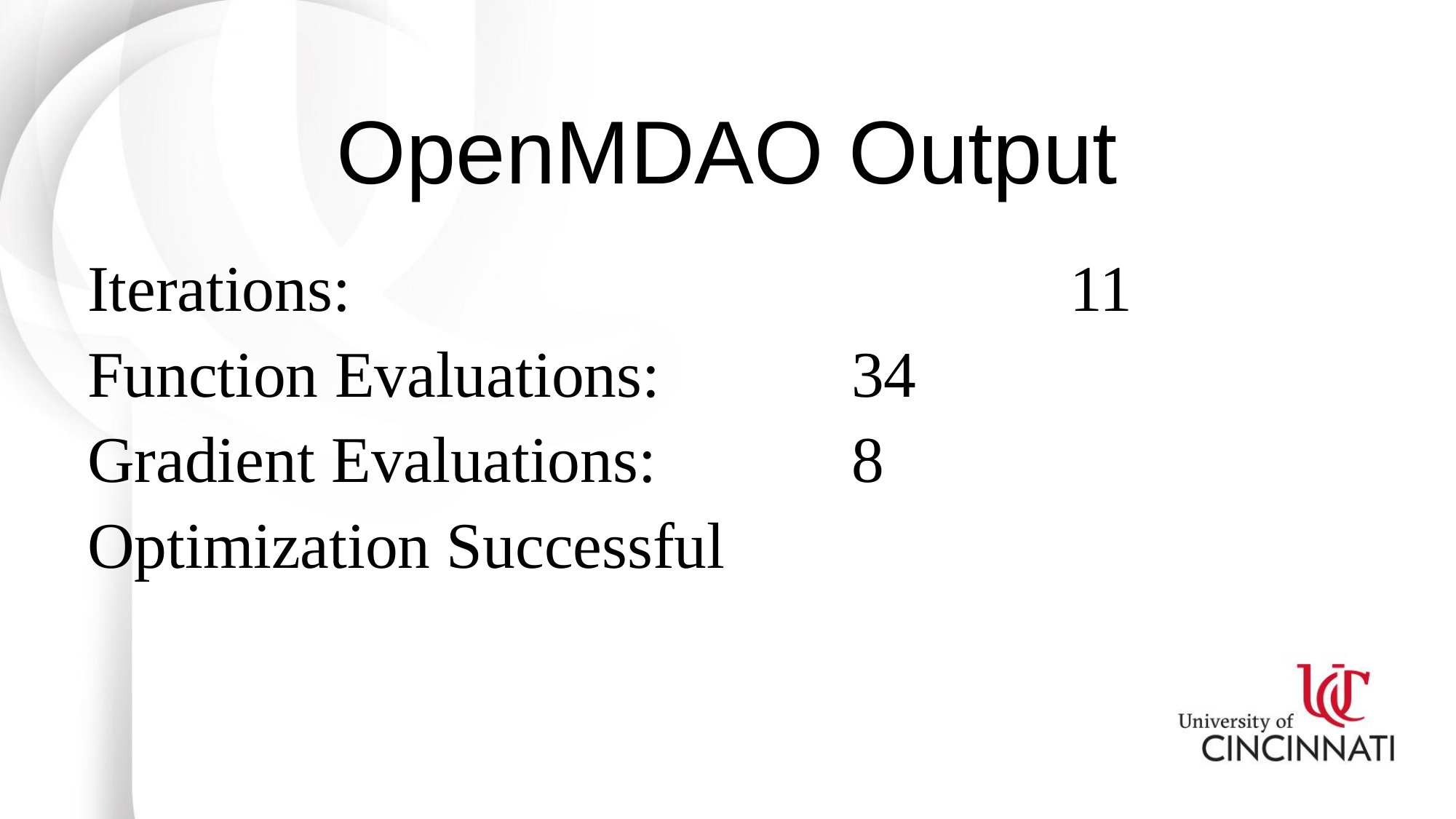

# OpenMDAO Output
Iterations: 							11
Function Evaluations: 		34
Gradient Evaluations: 		8
Optimization Successful